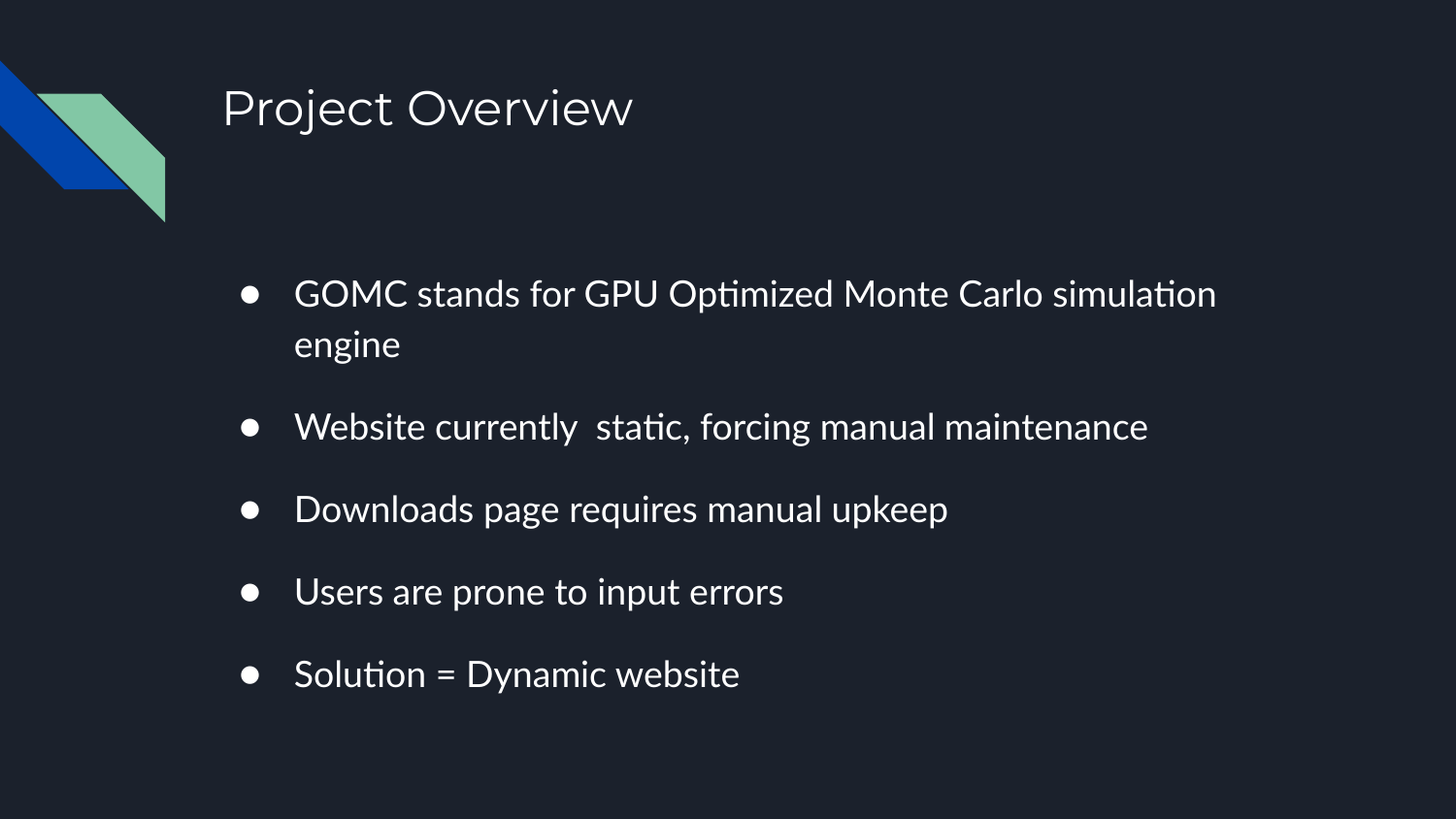

# Project Overview
GOMC stands for GPU Optimized Monte Carlo simulation engine
Website currently  static, forcing manual maintenance
Downloads page requires manual upkeep
Users are prone to input errors
Solution = Dynamic website